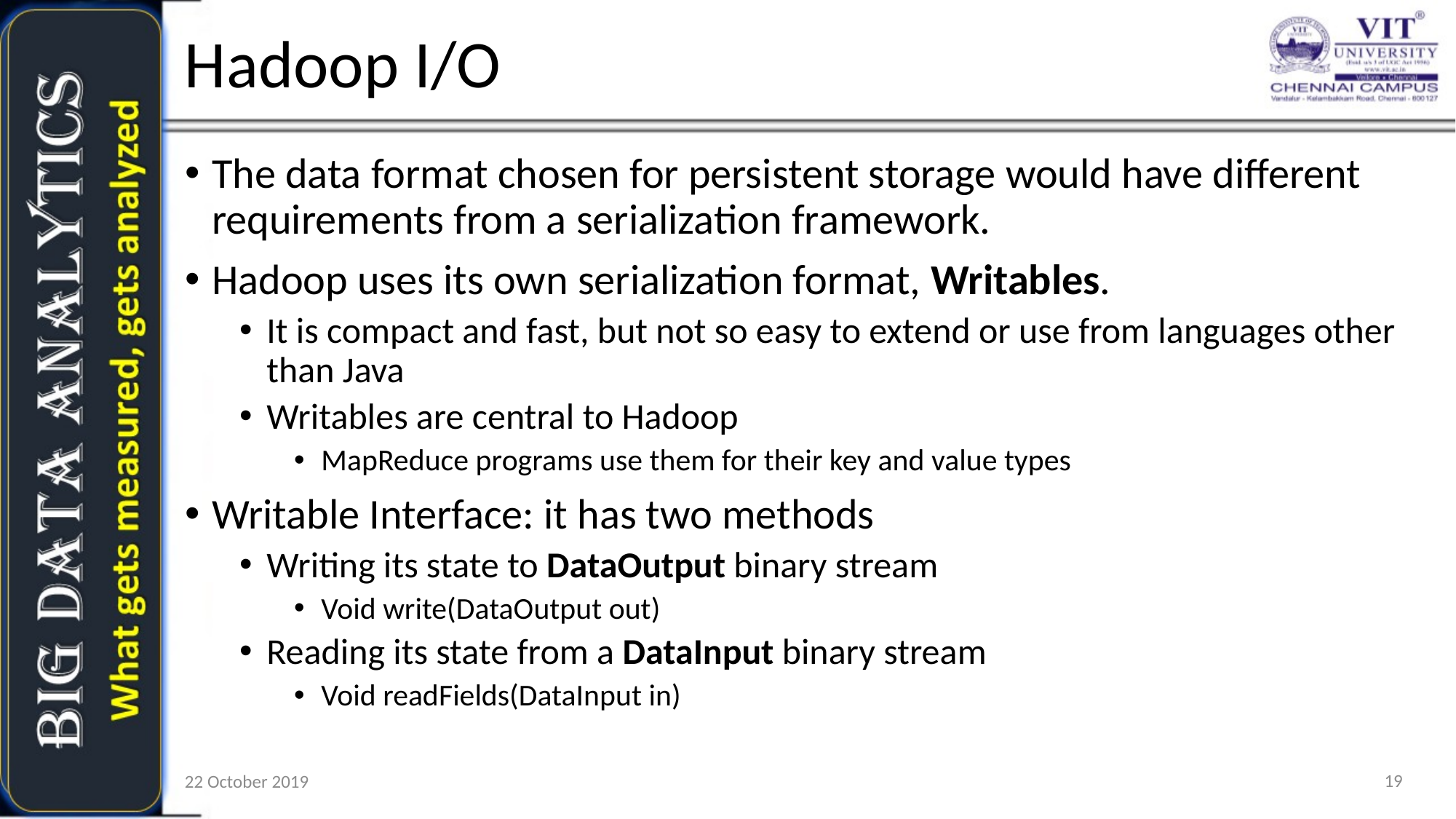

Hadoop I/O
The data format chosen for persistent storage would have different requirements from a serialization framework.
Hadoop uses its own serialization format, Writables.
It is compact and fast, but not so easy to extend or use from languages other than Java
Writables are central to Hadoop
MapReduce programs use them for their key and value types
Writable Interface: it has two methods
Writing its state to DataOutput binary stream
Void write(DataOutput out)
Reading its state from a DataInput binary stream
Void readFields(DataInput in)

19
22 October 2019